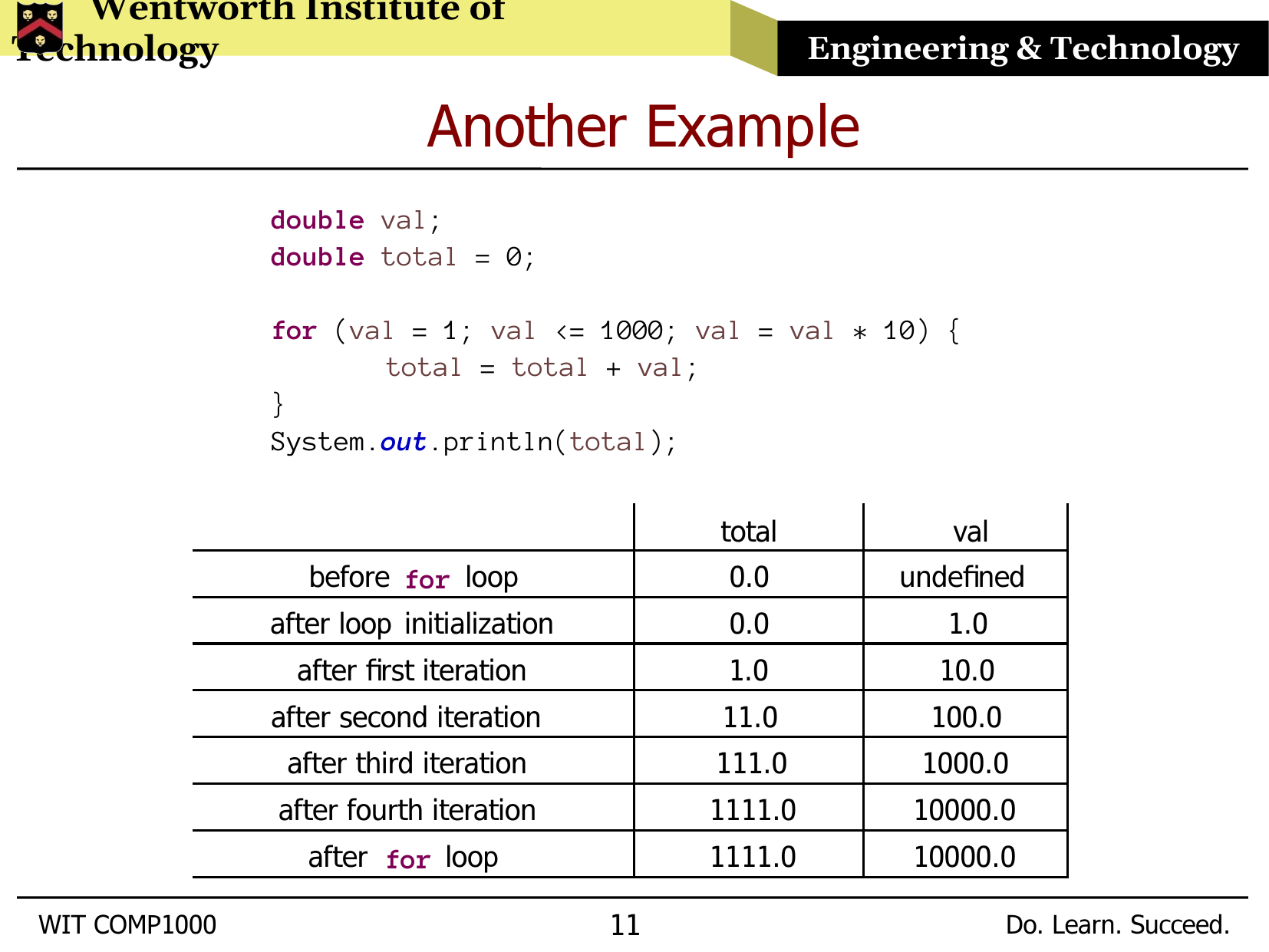

# Another Example
double val;
double total = 0;

for (val = 1; val <= 1000; val = val * 10) {
	total = total + val;
}
System.out.println(total);

total
val

before
loop
0.0
undefined
for

after loop
initialization
0.0
1.0

after first iteration
1.0
10.0

after second iteration
11.0
100.0

after third iteration
111.0
1000.0

after fourth iteration
1111.0
10000.0

after
loop
1111.0
10000.0
for